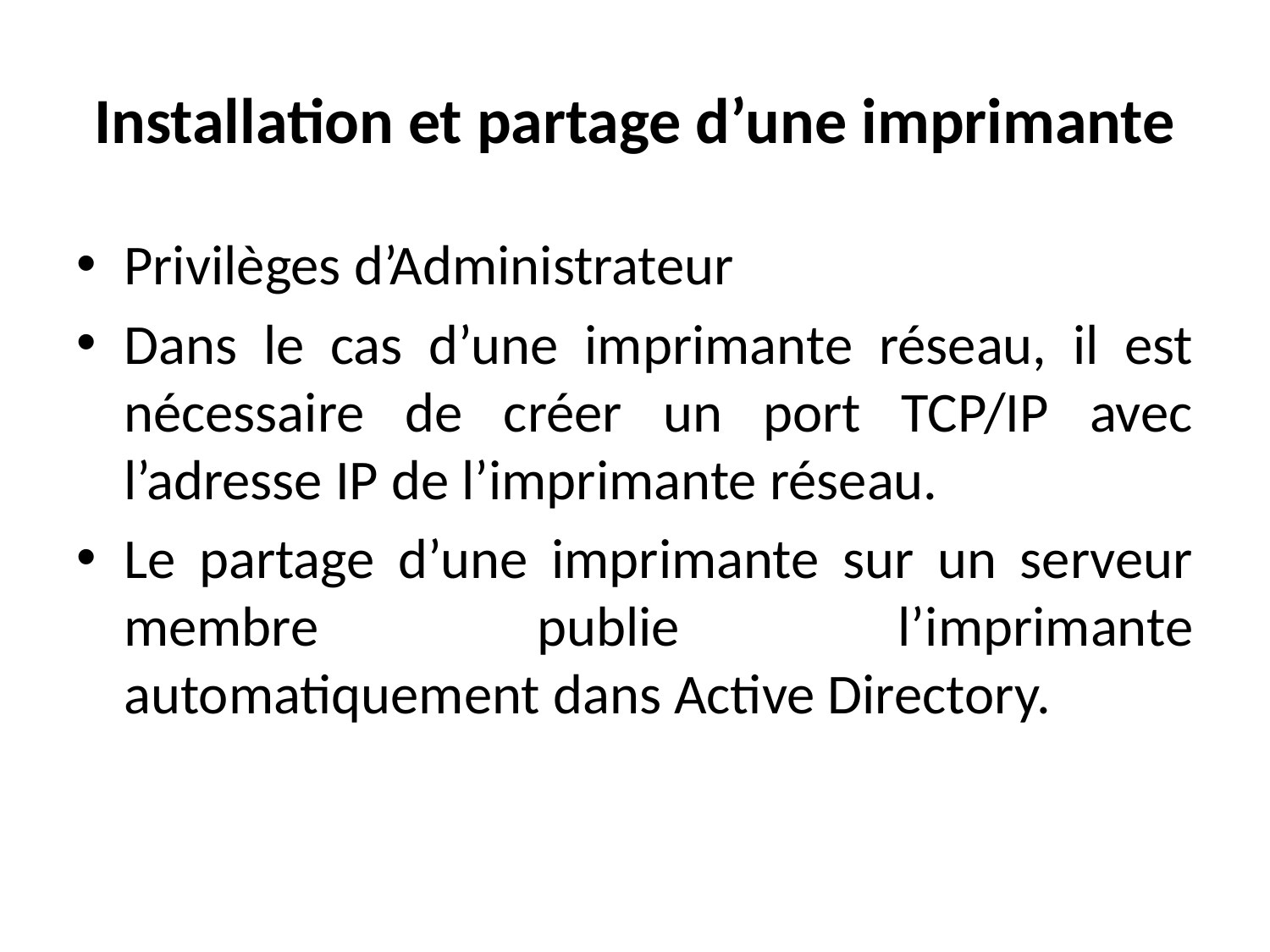

# Installation et partage d’une imprimante
Privilèges d’Administrateur
Dans le cas d’une imprimante réseau, il est nécessaire de créer un port TCP/IP avec l’adresse IP de l’imprimante réseau.
Le partage d’une imprimante sur un serveur membre publie l’imprimante automatiquement dans Active Directory.